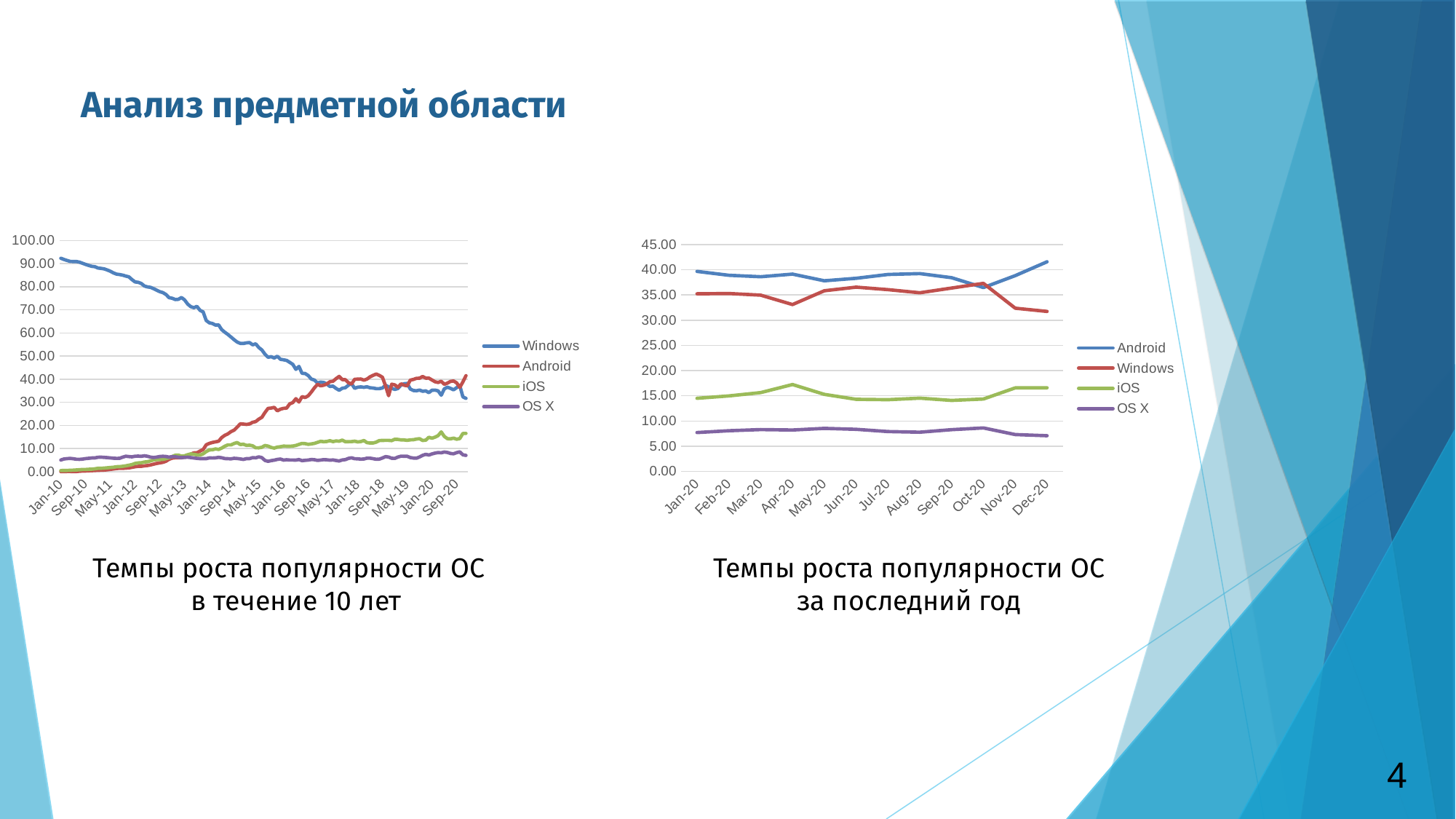

# Анализ предметной области

### Chart

| Category | Windows | Android | iOS | OS X |
|---|---|---|---|---|
| 40179 | 92.31 | 0.07 | 0.52 | 5.08 |
| 40210 | 91.78 | 0.09 | 0.58 | 5.53 |
| 40238 | 91.36 | 0.12 | 0.59 | 5.67 |
| 40269 | 90.95 | 0.12 | 0.64 | 5.79 |
| 40299 | 90.89 | 0.09 | 0.7 | 5.63 |
| 40330 | 90.88 | 0.1 | 0.79 | 5.42 |
| 40360 | 90.63 | 0.23 | 0.88 | 5.38 |
| 40391 | 90.13 | 0.3 | 1.0 | 5.48 |
| 40422 | 89.64 | 0.34 | 1.0 | 5.69 |
| 40452 | 89.2 | 0.41 | 1.08 | 5.82 |
| 40483 | 88.81 | 0.47 | 1.13 | 5.97 |
| 40513 | 88.65 | 0.56 | 1.28 | 6.0 |
| 40544 | 88.08 | 0.63 | 1.49 | 6.28 |
| 40575 | 87.91 | 0.69 | 1.51 | 6.3 |
| 40603 | 87.71 | 0.76 | 1.58 | 6.22 |
| 40634 | 87.22 | 0.86 | 1.72 | 6.13 |
| 40664 | 86.69 | 1.05 | 1.84 | 5.99 |
| 40695 | 85.97 | 1.22 | 1.96 | 5.86 |
| 40725 | 85.45 | 1.39 | 2.18 | 5.79 |
| 40756 | 85.25 | 1.54 | 2.22 | 5.83 |
| 40787 | 85.0 | 1.48 | 2.36 | 6.32 |
| 40817 | 84.58 | 1.58 | 2.58 | 6.71 |
| 40848 | 84.25 | 1.66 | 2.83 | 6.56 |
| 40878 | 83.07 | 1.93 | 3.12 | 6.45 |
| 40909 | 82.06 | 2.19 | 3.61 | 6.71 |
| 40940 | 81.92 | 2.35 | 3.83 | 6.78 |
| 40969 | 81.4 | 2.37 | 3.88 | 6.66 |
| 41000 | 80.31 | 2.56 | 4.2 | 6.93 |
| 41030 | 79.9 | 2.71 | 4.33 | 6.69 |
| 41061 | 79.72 | 2.94 | 4.71 | 6.32 |
| 41091 | 79.14 | 3.29 | 5.16 | 6.16 |
| 41122 | 78.47 | 3.61 | 5.25 | 6.35 |
| 41153 | 77.84 | 3.84 | 5.29 | 6.61 |
| 41183 | 77.45 | 4.07 | 5.38 | 6.69 |
| 41214 | 76.64 | 4.56 | 5.66 | 6.61 |
| 41244 | 75.26 | 5.39 | 6.08 | 6.33 |
| 41275 | 75.02 | 5.9 | 6.59 | 6.54 |
| 41306 | 74.46 | 6.04 | 7.14 | 6.5 |
| 41334 | 74.56 | 6.09 | 7.21 | 6.28 |
| 41365 | 75.34 | 6.04 | 6.78 | 6.15 |
| 41395 | 74.32 | 6.37 | 6.91 | 6.21 |
| 41426 | 72.51 | 6.98 | 7.37 | 6.29 |
| 41456 | 71.37 | 7.62 | 7.72 | 6.14 |
| 41487 | 70.93 | 8.17 | 7.57 | 5.95 |
| 41518 | 71.5 | 8.21 | 7.3 | 5.8 |
| 41548 | 69.79 | 8.95 | 7.22 | 5.68 |
| 41579 | 69.12 | 9.6 | 7.76 | 5.67 |
| 41609 | 65.4 | 11.66 | 8.72 | 5.68 |
| 41640 | 64.39 | 12.28 | 9.44 | 6.0 |
| 41671 | 64.12 | 12.67 | 9.5 | 5.95 |
| 41699 | 63.41 | 12.94 | 9.88 | 6.02 |
| 41730 | 63.49 | 13.2 | 9.66 | 6.24 |
| 41760 | 61.46 | 14.78 | 10.22 | 6.06 |
| 41791 | 60.34 | 15.74 | 11.04 | 5.72 |
| 41821 | 59.37 | 16.38 | 11.62 | 5.65 |
| 41852 | 58.26 | 17.34 | 11.61 | 5.59 |
| 41883 | 57.12 | 17.97 | 12.21 | 5.83 |
| 41913 | 56.09 | 19.28 | 12.65 | 5.73 |
| 41944 | 55.5 | 20.7 | 11.78 | 5.56 |
| 41974 | 55.46 | 20.62 | 11.91 | 5.34 |
| 42005 | 55.73 | 20.46 | 11.41 | 5.67 |
| 42036 | 55.87 | 20.65 | 11.49 | 5.68 |
| 42064 | 54.89 | 21.37 | 11.23 | 6.11 |
| 42095 | 55.3 | 21.69 | 10.35 | 6.02 |
| 42125 | 53.7 | 22.76 | 10.34 | 6.46 |
| 42156 | 52.65 | 23.56 | 10.6 | 6.11 |
| 42186 | 50.85 | 25.62 | 11.37 | 4.9 |
| 42217 | 49.51 | 27.39 | 11.11 | 4.51 |
| 42248 | 49.77 | 27.52 | 10.53 | 4.82 |
| 42278 | 49.18 | 27.85 | 10.23 | 5.03 |
| 42309 | 49.96 | 26.34 | 10.68 | 5.35 |
| 42339 | 48.63 | 27.05 | 10.82 | 5.51 |
| 42370 | 48.42 | 27.42 | 11.1 | 5.04 |
| 42401 | 48.15 | 27.51 | 11.04 | 5.2 |
| 42430 | 47.32 | 29.34 | 11.02 | 5.08 |
| 42461 | 46.44 | 29.9 | 11.12 | 5.09 |
| 42491 | 44.29 | 31.6 | 11.38 | 5.05 |
| 42522 | 45.55 | 30.15 | 11.83 | 5.29 |
| 42552 | 42.56 | 32.48 | 12.25 | 4.81 |
| 42583 | 42.49 | 32.07 | 12.16 | 4.96 |
| 42614 | 41.61 | 32.84 | 11.87 | 5.07 |
| 42644 | 40.06 | 34.46 | 12.04 | 5.3 |
| 42675 | 39.65 | 36.28 | 12.28 | 5.22 |
| 42705 | 38.35 | 37.8 | 12.71 | 4.92 |
| 42736 | 38.75 | 37.15 | 13.16 | 5.06 |
| 42767 | 38.59 | 37.42 | 12.99 | 5.24 |
| 42795 | 37.91 | 37.93 | 13.09 | 5.17 |
| 42826 | 36.88 | 38.91 | 13.45 | 5.01 |
| 42856 | 37.03 | 39.13 | 13.04 | 5.12 |
| 42887 | 36.02 | 40.26 | 13.33 | 4.88 |
| 42917 | 35.24 | 41.24 | 13.2 | 4.66 |
| 42948 | 36.1 | 39.82 | 13.68 | 5.1 |
| 42979 | 36.34 | 39.81 | 12.97 | 5.24 |
| 43009 | 37.43 | 38.49 | 13.02 | 5.79 |
| 43040 | 38.11 | 37.91 | 13.03 | 6.04 |
| 43070 | 36.07 | 39.98 | 13.22 | 5.64 |
| 43101 | 36.56 | 40.05 | 12.9 | 5.61 |
| 43132 | 36.69 | 40.11 | 13.06 | 5.45 |
| 43160 | 36.51 | 39.59 | 13.51 | 5.53 |
| 43191 | 36.74 | 40.06 | 12.59 | 5.88 |
| 43221 | 36.3 | 41.04 | 12.43 | 5.89 |
| 43252 | 36.19 | 41.7 | 12.44 | 5.66 |
| 43282 | 35.93 | 42.26 | 12.82 | 5.39 |
| 43313 | 35.93 | 41.66 | 13.5 | 5.47 |
| 43344 | 36.23 | 40.85 | 13.54 | 5.95 |
| 43374 | 37.42 | 37.13 | 13.59 | 6.55 |
| 43405 | 36.71 | 32.87 | 13.57 | 6.37 |
| 43435 | 36.08 | 37.86 | 13.47 | 5.82 |
| 43466 | 35.6 | 37.55 | 14.05 | 5.79 |
| 43497 | 35.99 | 36.5 | 13.99 | 6.37 |
| 43525 | 37.47 | 38.0 | 13.78 | 6.74 |
| 43556 | 38.05 | 37.42 | 13.75 | 6.71 |
| 43586 | 38.17 | 37.14 | 13.57 | 6.7 |
| 43617 | 35.78 | 39.61 | 13.8 | 6.15 |
| 43647 | 35.12 | 39.91 | 13.85 | 5.94 |
| 43678 | 35.01 | 40.39 | 14.13 | 5.89 |
| 43709 | 35.32 | 40.44 | 14.29 | 6.4 |
| 43739 | 34.8 | 41.19 | 13.52 | 7.1 |
| 43770 | 34.95 | 40.45 | 13.67 | 7.55 |
| 43800 | 34.2 | 40.47 | 14.92 | 7.24 |
| 43831 | 35.23 | 39.67 | 14.5 | 7.71 |
| 43862 | 35.29 | 38.9 | 14.97 | 8.07 |
| 43891 | 34.96 | 38.61 | 15.63 | 8.3 |
| 43922 | 33.1 | 39.13 | 17.23 | 8.21 |
| 43952 | 35.83 | 37.81 | 15.28 | 8.54 |
| 43983 | 36.55 | 38.3 | 14.3 | 8.35 |
| 44013 | 36.05 | 39.06 | 14.22 | 7.91 |
| 44044 | 35.43 | 39.23 | 14.53 | 7.78 |
| 44075 | 36.37 | 38.42 | 14.08 | 8.28 |
| 44105 | 37.3 | 36.46 | 14.36 | 8.62 |
| 44136 | 32.37 | 38.83 | 16.57 | 7.31 |
| 44166 | 31.73 | 41.58 | 16.58 | 7.08 |

### Chart

| Category | Android | Windows | iOS | OS X |
|---|---|---|---|---|
| 43831 | 39.67 | 35.23 | 14.5 | 7.71 |
| 43862 | 38.9 | 35.29 | 14.97 | 8.07 |
| 43891 | 38.61 | 34.96 | 15.63 | 8.3 |
| 43922 | 39.13 | 33.1 | 17.23 | 8.21 |
| 43952 | 37.81 | 35.83 | 15.28 | 8.54 |
| 43983 | 38.3 | 36.55 | 14.3 | 8.35 |
| 44013 | 39.06 | 36.05 | 14.22 | 7.91 |
| 44044 | 39.23 | 35.43 | 14.53 | 7.78 |
| 44075 | 38.42 | 36.37 | 14.08 | 8.28 |
| 44105 | 36.46 | 37.3 | 14.36 | 8.62 |
| 44136 | 38.83 | 32.37 | 16.57 | 7.31 |
| 44166 | 41.58 | 31.73 | 16.58 | 7.08 |
|  | None | None | None | None |
|  | None | None | None | None |
|  | None | None | None | None |
|  | None | None | None | None |
|  | None | None | None | None |
|  | None | None | None | None |
|  | None | None | None | None |
|  | None | None | None | None |
|  | None | None | None | None |
|  | None | None | None | None |
|  | None | None | None | None |
|  | None | None | None | None |
|  | None | None | None | None |
|  | None | None | None | None |
|  | None | None | None | None |
|  | None | None | None | None |
|  | None | None | None | None |
|  | None | None | None | None |
|  | None | None | None | None |
|  | None | None | None | None |
|  | None | None | None | None |
|  | None | None | None | None |
|  | None | None | None | None |
|  | None | None | None | None |
|  | None | None | None | None |
|  | None | None | None | None |
|  | None | None | None | None |
|  | None | None | None | None |
|  | None | None | None | None |
|  | None | None | None | None |
|  | None | None | None | None |
|  | None | None | None | None |
|  | None | None | None | None |
|  | None | None | None | None |
|  | None | None | None | None |
|  | None | None | None | None |
|  | None | None | None | None |
|  | None | None | None | None |
|  | None | None | None | None |
|  | None | None | None | None |
|  | None | None | None | None |
|  | None | None | None | None |
|  | None | None | None | None |
|  | None | None | None | None |
|  | None | None | None | None |
|  | None | None | None | None |
|  | None | None | None | None |
|  | None | None | None | None |
|  | None | None | None | None |
|  | None | None | None | None |
|  | None | None | None | None |
|  | None | None | None | None |
|  | None | None | None | None |
|  | None | None | None | None |
|  | None | None | None | None |
|  | None | None | None | None |
|  | None | None | None | None |
|  | None | None | None | None |
|  | None | None | None | None |
|  | None | None | None | None |
|  | None | None | None | None |
|  | None | None | None | None |
|  | None | None | None | None |
|  | None | None | None | None |
|  | None | None | None | None |
|  | None | None | None | None |
|  | None | None | None | None |
|  | None | None | None | None |
|  | None | None | None | None |
|  | None | None | None | None |
|  | None | None | None | None |
|  | None | None | None | None |
|  | None | None | None | None |
|  | None | None | None | None |
|  | None | None | None | None |
|  | None | None | None | None |
|  | None | None | None | None |
|  | None | None | None | None |
|  | None | None | None | None |
|  | None | None | None | None |
|  | None | None | None | None |
|  | None | None | None | None |
|  | None | None | None | None |
|  | None | None | None | None |
|  | None | None | None | None |
|  | None | None | None | None |
|  | None | None | None | None |
|  | None | None | None | None |
|  | None | None | None | None |
|  | None | None | None | None |
|  | None | None | None | None |
|  | None | None | None | None |
|  | None | None | None | None |
|  | None | None | None | None |
|  | None | None | None | None |
|  | None | None | None | None |
|  | None | None | None | None |
|  | None | None | None | None |
|  | None | None | None | None |
|  | None | None | None | None |
|  | None | None | None | None |
|  | None | None | None | None |
|  | None | None | None | None |
|  | None | None | None | None |
|  | None | None | None | None |
|  | None | None | None | None |
|  | None | None | None | None |
|  | None | None | None | None |
|  | None | None | None | None |
|  | None | None | None | None |
|  | None | None | None | None |
|  | None | None | None | None |
|  | None | None | None | None |
|  | None | None | None | None |
|  | None | None | None | None |
|  | None | None | None | None |
|  | None | None | None | None |
|  | None | None | None | None |
|  | None | None | None | None |
|  | None | None | None | None |
Темпы роста популярности ОС
в течение 10 лет
Темпы роста популярности ОС за последний год
4